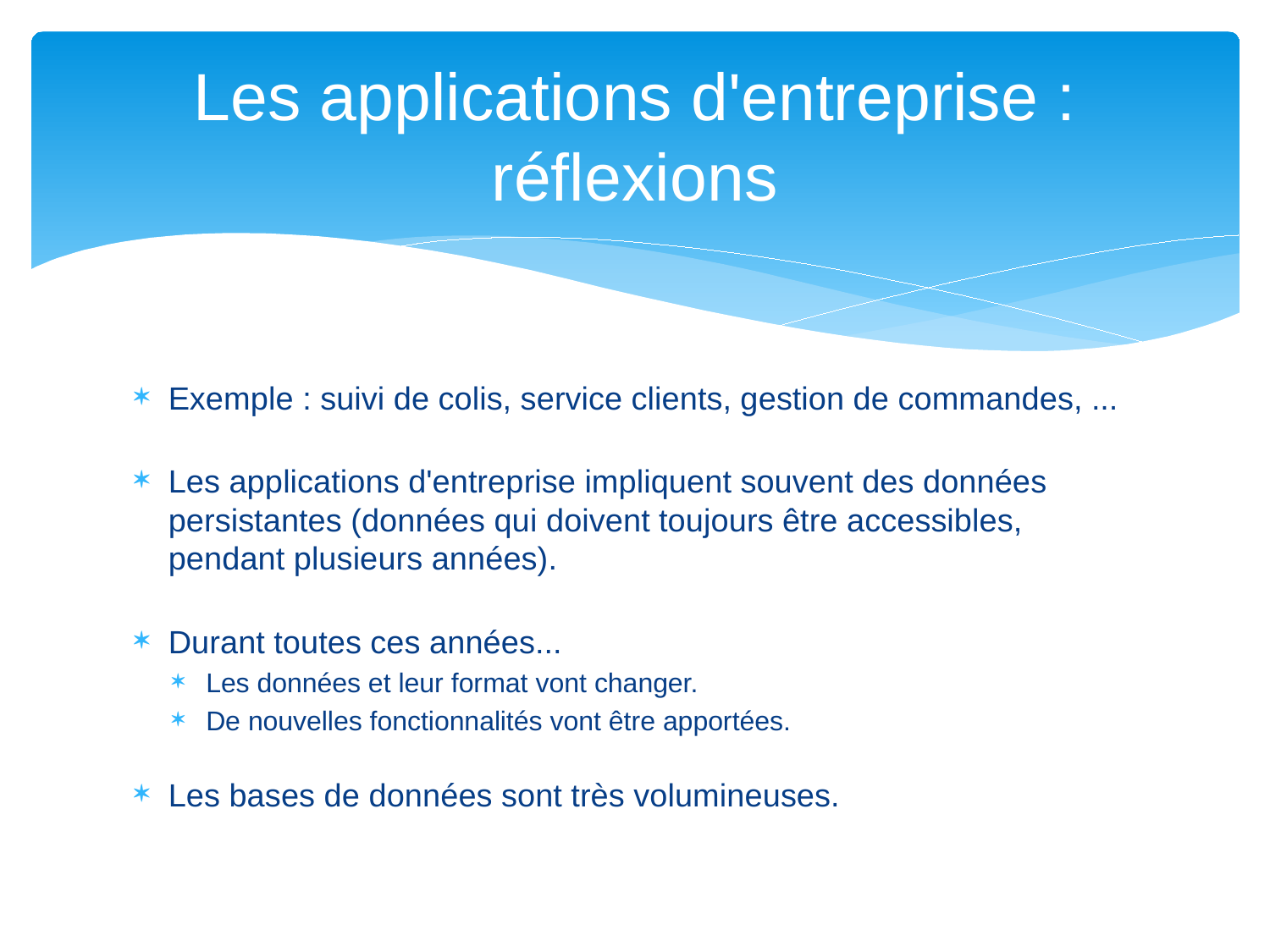

# Les applications d'entreprise : réflexions
Exemple : suivi de colis, service clients, gestion de commandes, ...
Les applications d'entreprise impliquent souvent des données persistantes (données qui doivent toujours être accessibles, pendant plusieurs années).
Durant toutes ces années...
Les données et leur format vont changer.
De nouvelles fonctionnalités vont être apportées.
Les bases de données sont très volumineuses.